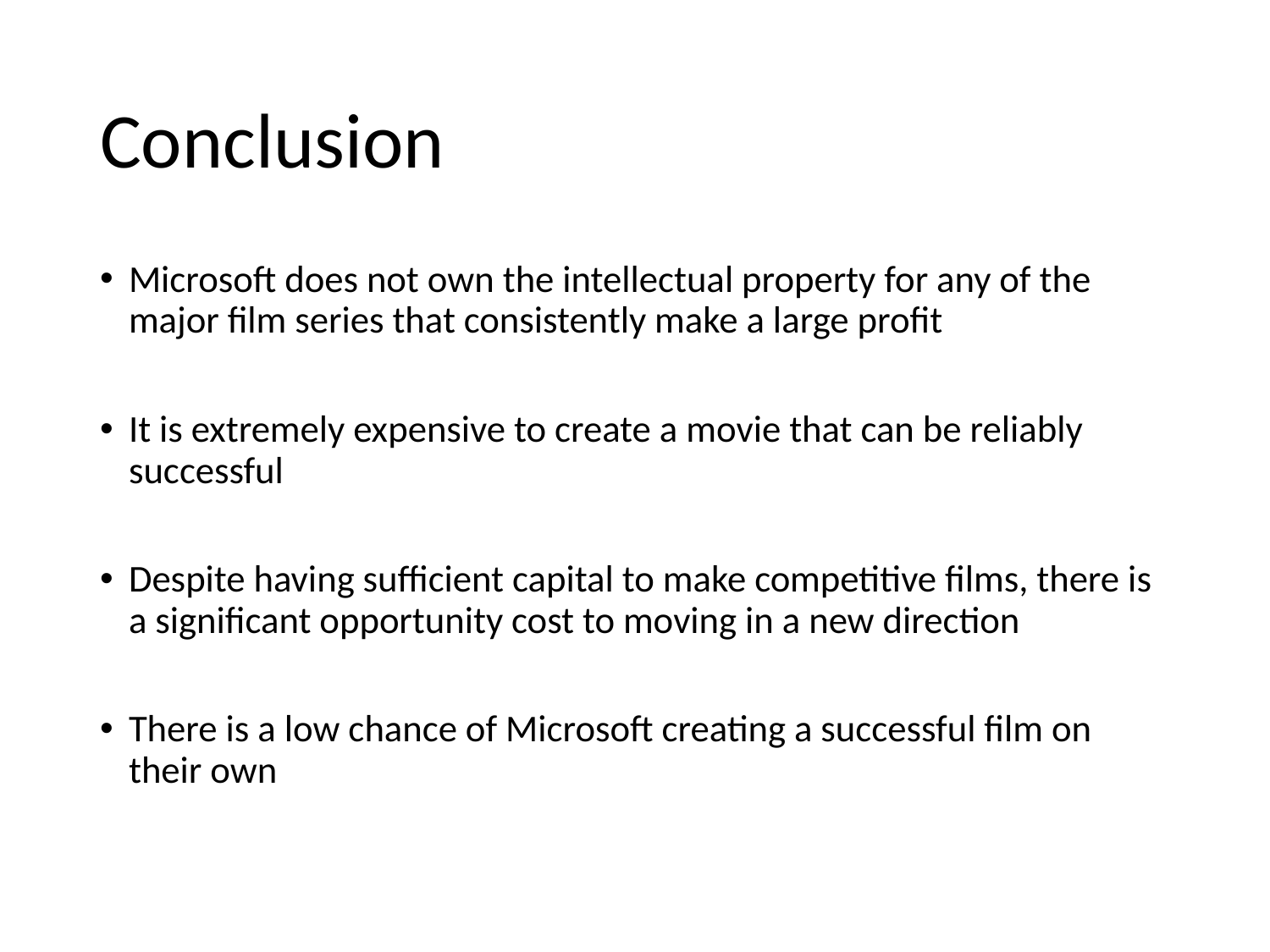

# Conclusion
Microsoft does not own the intellectual property for any of the major film series that consistently make a large profit

It is extremely expensive to create a movie that can be reliably successful

Despite having sufficient capital to make competitive films, there is a significant opportunity cost to moving in a new direction

There is a low chance of Microsoft creating a successful film on their own